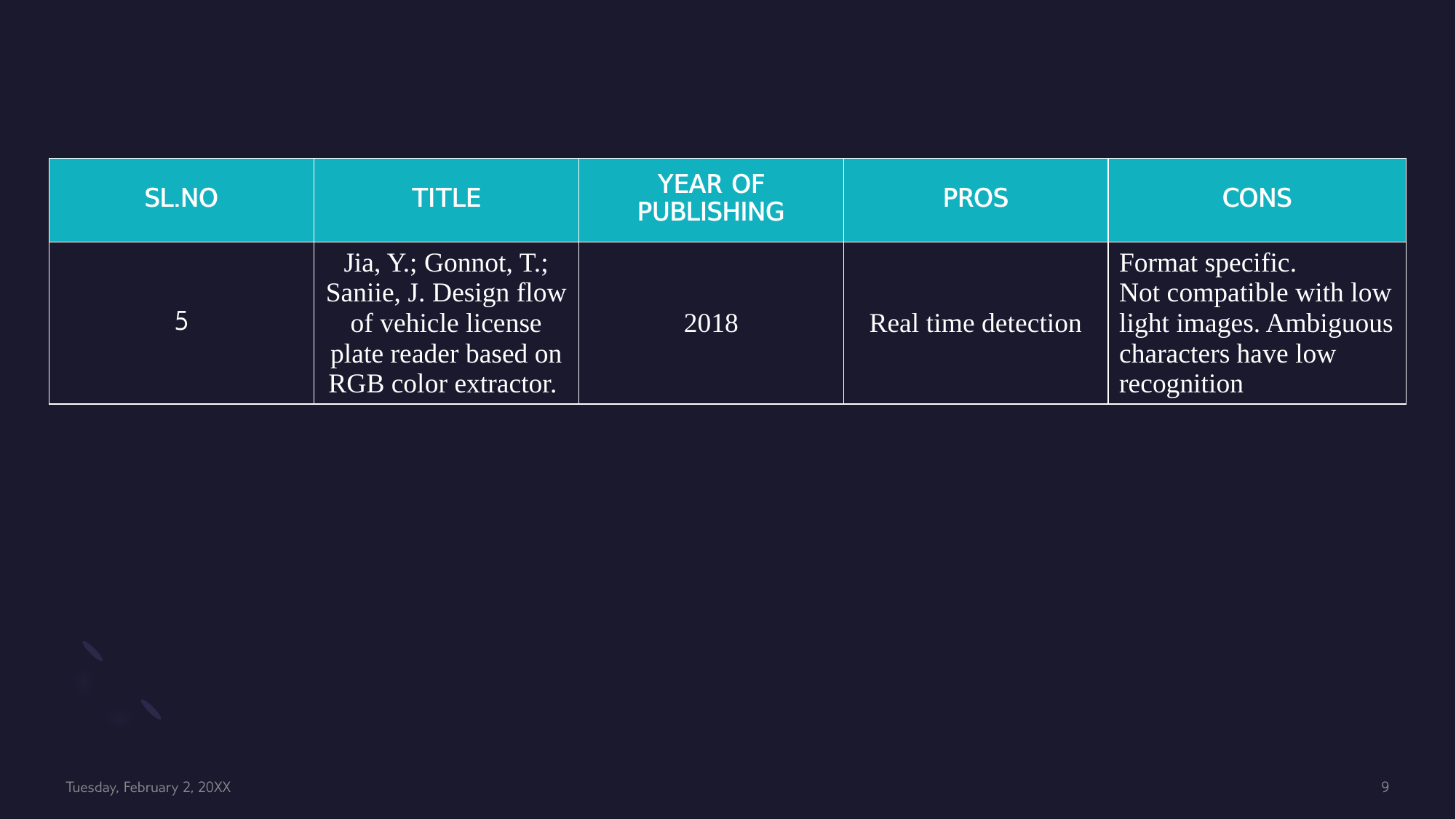

| SL.NO | TITLE | YEAR OF PUBLISHING | PROS | CONS |
| --- | --- | --- | --- | --- |
| 5 | Jia, Y.; Gonnot, T.; Saniie, J. Design flow of vehicle license plate reader based on RGB color extractor. | 2018 | Real time detection | Format specific. Not compatible with low light images. Ambiguous characters have low recognition |
Tuesday, February 2, 20XX
9